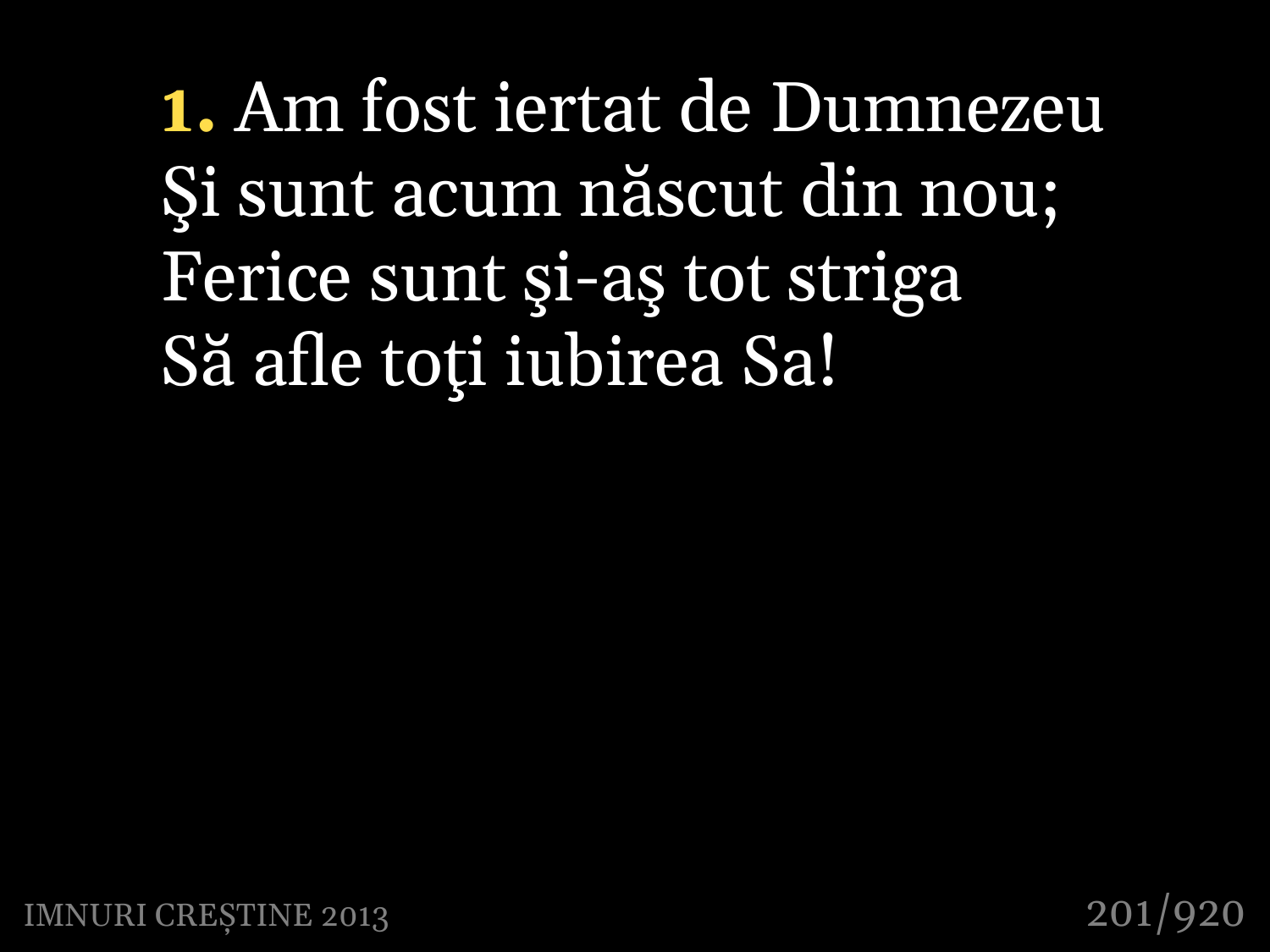

1. Am fost iertat de Dumnezeu
Şi sunt acum născut din nou;
Ferice sunt şi-aş tot striga
Să afle toţi iubirea Sa!
201/920
IMNURI CREȘTINE 2013